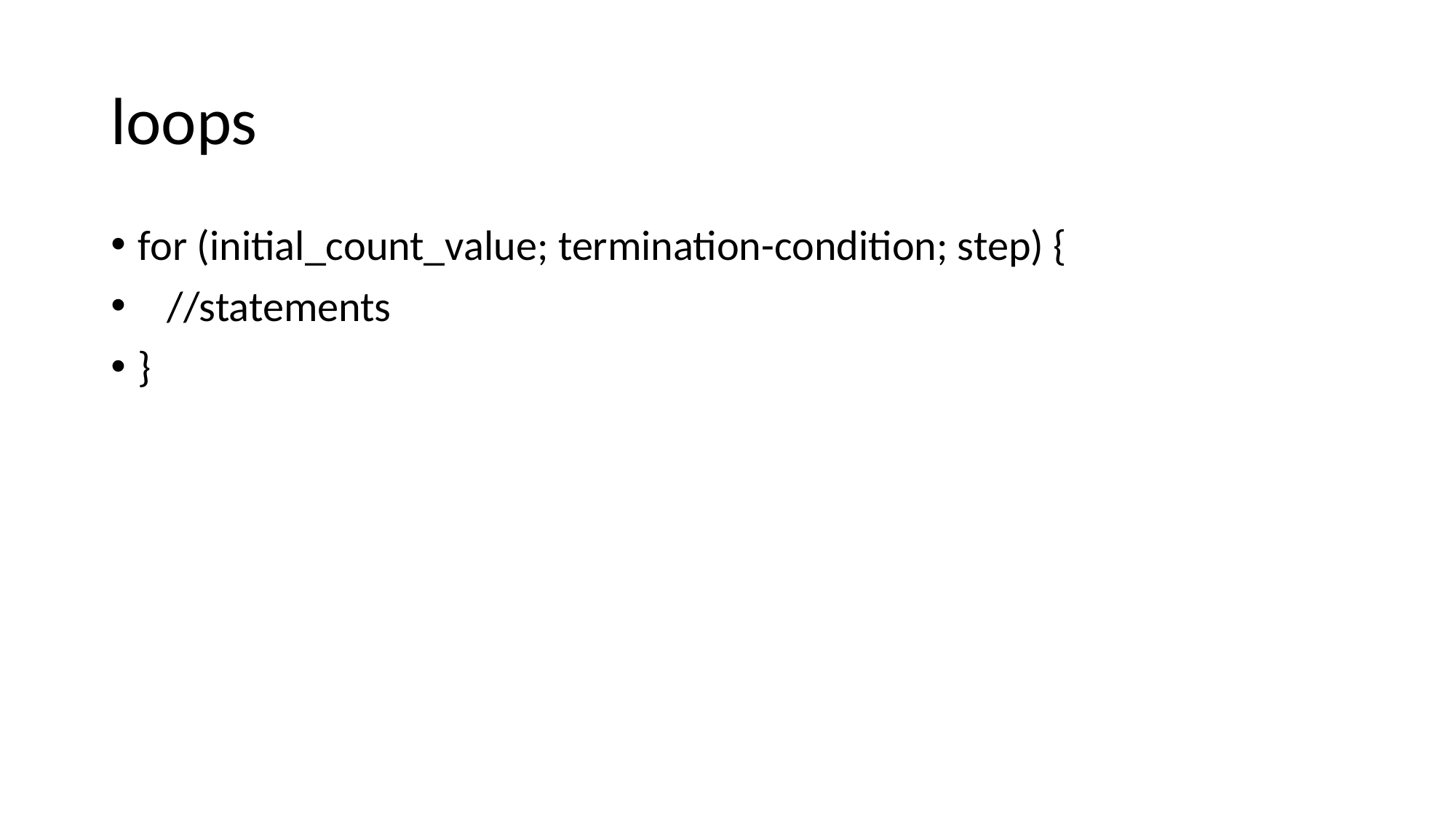

# loops
for (initial_count_value; termination-condition; step) {
   //statements
}